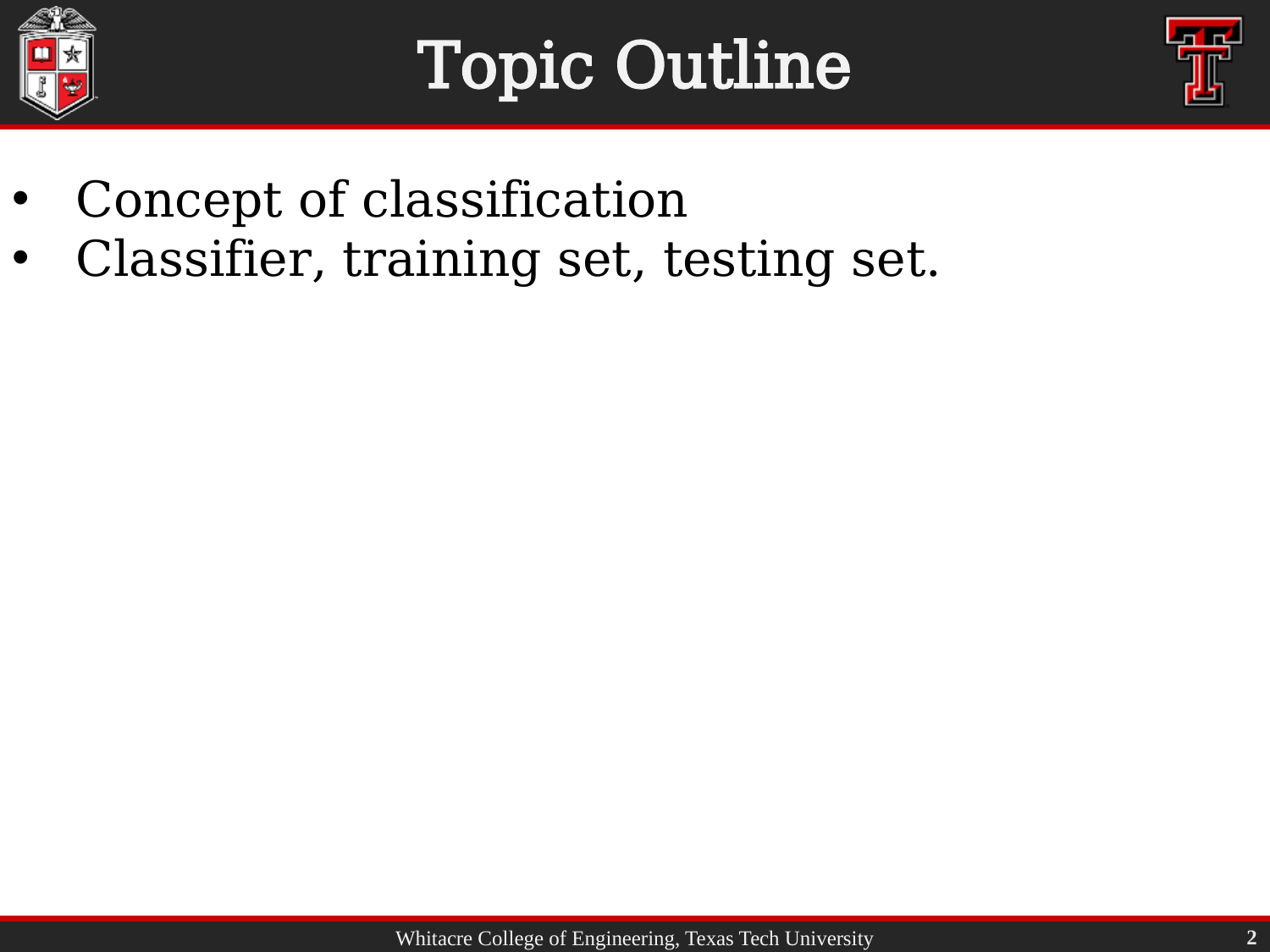

# Topic Outline
Concept of classification
Classifier, training set, testing set.

2